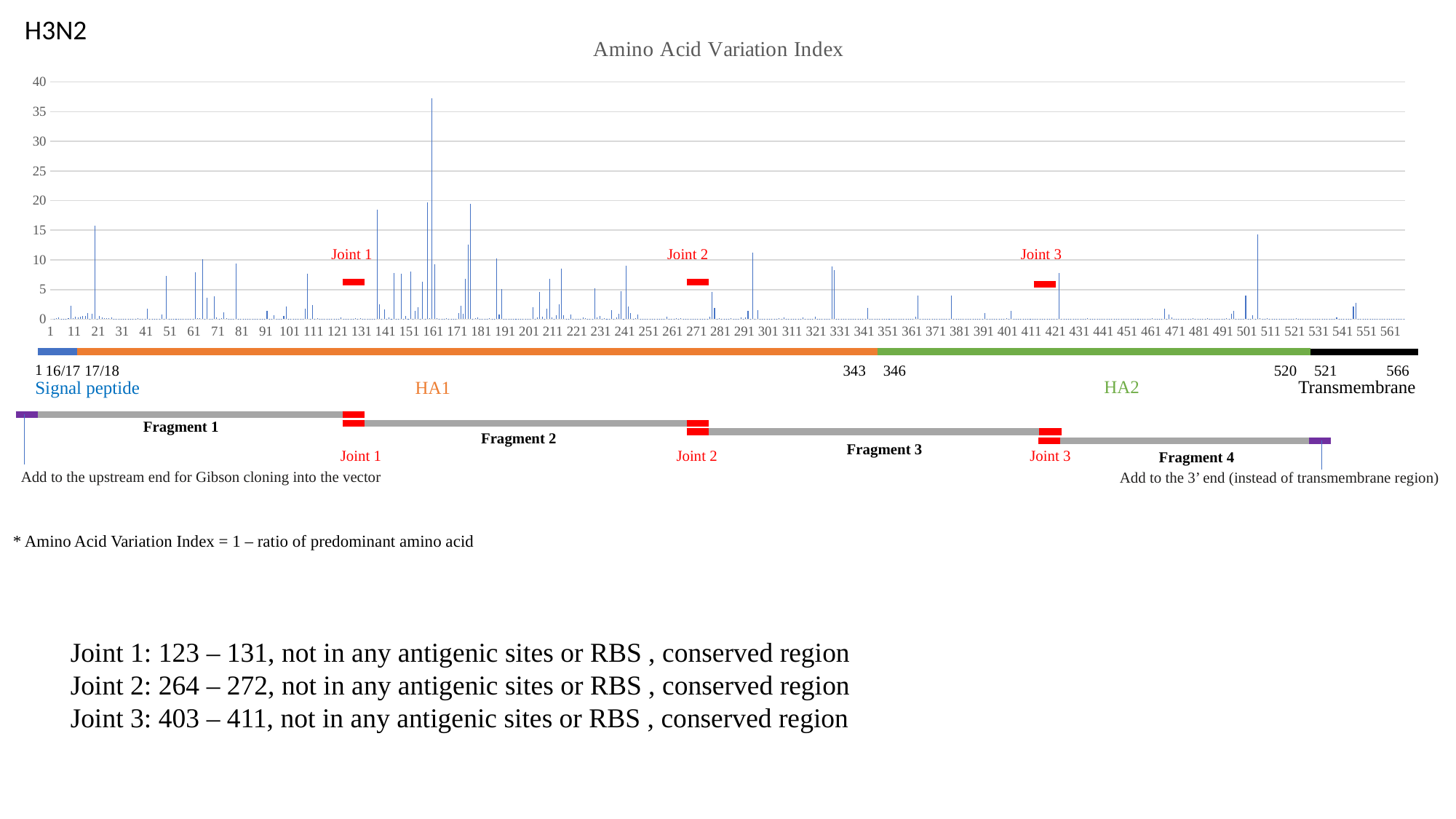

H3N2

### Chart:  Amino Acid Variation Index

| Category |  Final index |
|---|---|
| 1 | 0.0 |
| 2 | 0.0897853772508368 |
| 3 | 0.149395997137521 |
| 4 | 0.248061438438943 |
| 5 | 0.0304188984853833 |
| 6 | 0.00315223500019184 |
| 7 | 0.108072727720851 |
| 8 | 0.117198693765797 |
| 9 | 2.23817910541989 |
| 10 | 0.222416050490209 |
| 11 | 0.363330872097243 |
| 12 | 0.280279545017498 |
| 13 | 0.438808731911848 |
| 14 | 0.496660828117986 |
| 15 | 0.520990127532558 |
| 16 | 1.08128228411868 |
| 17 | 0.0408839587951931 |
| 18 | 0.91408540565958 |
| 19 | 15.7309119545833 |
| 20 | 0.0505178560980334 |
| 21 | 0.567127144802869 |
| 22 | 0.308689048801463 |
| 23 | 0.119922452452623 |
| 24 | 0.203935749167905 |
| 25 | 0.219398149752066 |
| 26 | 0.339538142133029 |
| 27 | 0.00306988160507237 |
| 28 | 0.0719206432879429 |
| 29 | 0.00161867025353936 |
| 30 | 0.0025897057753865 |
| 31 | 0.0225383771264098 |
| 32 | 0.00348133261815631 |
| 33 | 0.00210971567696608 |
| 34 | 0.0151979314534542 |
| 35 | 0.0145398389769669 |
| 36 | 0.0129057095818189 |
| 37 | 0.171500521333844 |
| 38 | 0.00827520027087337 |
| 39 | 0.000647391522902262 |
| 40 | 0.0129125130328724 |
| 41 | 1.81190084990364 |
| 42 | 0.000323709026017317 |
| 43 | 0.0404545764267729 |
| 44 | 0.0017263808954426 |
| 45 | 0.0104820718582368 |
| 46 | 0.0562960956195938 |
| 47 | 0.807634397086744 |
| 48 | 0.038373743990755 |
| 49 | 7.2591487597619 |
| 50 | 0.10299867006239 |
| 51 | 0.000647391522902262 |
| 52 | 0.000323691562370747 |
| 53 | 0.00197888723579599 |
| 54 | 0.00665808262794911 |
| 55 | 0.00254951394270254 |
| 56 | 0.00450168171314089 |
| 57 | 0.00148413577454419 |
| 58 | 0.00355268110185964 |
| 59 | 0.0218566066599035 |
| 60 | 0.0188361133710938 |
| 61 | 7.92763617318668 |
| 62 | 0.201456580042684 |
| 63 | 0.184948851469519 |
| 64 | 10.140471634486 |
| 65 | 0.11244139449977 |
| 66 | 3.633576723011 |
| 67 | 0.0130833262264296 |
| 68 | 0.00210937418499296 |
| 69 | 3.82496029029029 |
| 70 | 0.284887955258314 |
| 71 | 0.00434531848876477 |
| 72 | 0.169108839054916 |
| 73 | 1.12267726078259 |
| 74 | 0.236553682290582 |
| 75 | 0.0339618259668828 |
| 76 | 0.000647601148645959 |
| 77 | 0.00107916753094521 |
| 78 | 9.38106950254021 |
| 79 | 0.091833248290696 |
| 80 | 0.0026633434034269 |
| 81 | 0.0122950611869199 |
| 82 | 0.0186288413364529 |
| 83 | 0.0778711422352527 |
| 84 | 0.00226663342333156 |
| 85 | 0.0116642884842093 |
| 86 | 0.00356147533456306 |
| 87 | 5.39652512622127e-05 |
| 88 | 0.00148437601811272 |
| 89 | 0.00188974470612527 |
| 90 | 0.00210937418499296 |
| 91 | 1.44731789894911 |
| 92 | 0.00210937418499296 |
| 93 | 0.038094042609163 |
| 94 | 0.722144096537479 |
| 95 | 0.103828064573446 |
| 96 | 0.0342697740565143 |
| 97 | 0.069899640080788 |
| 98 | 0.546539064148123 |
| 99 | 2.08188644926621 |
| 100 | 0.00123693428257036 |
| 101 | 0.026035406993104 |
| 102 | 0.00528994043228511 |
| 103 | 0.0128062418330641 |
| 104 | 0.09371920640786 |
| 105 | 0.00185334946061145 |
| 106 | 0.00107916753094521 |
| 107 | 1.746185150898 |
| 108 | 7.6036345864759 |
| 109 | 0.0411059280838341 |
| 110 | 2.39450537590488 |
| 111 | 0.0082959468665231 |
| 112 | 0.151940162082622 |
| 113 | 0.00107910930396009 |
| 114 | 0.00161875759469645 |
| 115 | 0.00139913477810897 |
| 116 | 0.00271226955622506 |
| 117 | 0.0641909645555846 |
| 118 | 0.00608216562847411 |
| 119 | 0.0835013638456509 |
| 120 | 0.0683783346829296 |
| 121 | 0.0533463101834825 |
| 122 | 0.341283887033207 |
| 123 | 0.0466975852736231 |
| 124 | 0.00372698966804069 |
| 125 | 0.0102364593323929 |
| 126 | 0.000773846627030209 |
| 127 | 0.010062027400669 |
| 128 | 0.170241675686141 |
| 129 | 0.00553082559958091 |
| 130 | 0.185645996932511 |
| 131 | 0.010209827240474499 |
| 132 | 0.000647531258315938 |
| 133 | 0.0652761114194652 |
| 134 | 0.00443453337556951 |
| 135 | 0.0109961400043431 |
| 136 | 0.000647496318807472 |
| 137 | 18.5024886153128 |
| 138 | 2.55839648759744 |
| 139 | 0.000647531258315938 |
| 140 | 1.69997247790248 |
| 141 | 0.00259012500423028 |
| 142 | 0.332235557764578 |
| 143 | 0.00161884494528001 |
| 144 | 7.81662626625051 |
| 145 | 0.0124146722388469 |
| 146 | 0.0249733738334899 |
| 147 | 7.6519088436164 |
| 148 | 0.0018886230156183 |
| 149 | 0.592478988008983 |
| 150 | 0.00210971567696608 |
| 151 | 8.00827432429719 |
| 152 | 0.00107928400376865 |
| 153 | 1.3934973159722 |
| 154 | 2.00161296025108 |
| 155 | 0.000773804868833198 |
| 156 | 6.3552589178359 |
| 157 | 0.0176620465798196 |
| 158 | 19.7397639988132 |
| 159 | 0.158560767997701 |
| 160 | 37.2850384856316 |
| 161 | 9.29269584263996 |
| 162 | 0.120723409785847 |
| 163 | 0.00107928400376865 |
| 164 | 0.000647566201595211 |
| 165 | 0.0141397930929017 |
| 166 | 0.176980041892574 |
| 167 | 0.00210982953219641 |
| 168 | 0.00229750341726318 |
| 169 | 0.00210971567696608 |
| 170 | 0.00107934224960874 |
| 171 | 1.03670007446478 |
| 172 | 2.25608909939613 |
| 173 | 0.94314110516833 |
| 174 | 6.7746611372726 |
| 175 | 12.5281291405631 |
| 176 | 19.461292390127 |
| 177 | 0.0116978534981134 |
| 178 | 0.116468529799669 |
| 179 | 0.315965436939017 |
| 180 | 0.0819687328456427 |
| 181 | 0.0431914106601475 |
| 182 | 0.0314602825622535 |
| 183 | 0.0365928736556599 |
| 184 | 0.156594141380874 |
| 185 | 0.072207561657987 |
| 186 | 0.00148445611658745 |
| 187 | 10.1913090068026 |
| 188 | 0.793399533469726 |
| 189 | 5.08867964187374 |
| 190 | 0.0207248251791605 |
| 191 | 0.0193782154481465 |
| 192 | 0.00148445611658745 |
| 193 | 0.00172693989967457 |
| 194 | 0.00148453622370647 |
| 195 | 0.0198736200577552 |
| 196 | 0.0013994368039044 |
| 197 | 0.00356185974289423 |
| 198 | 0.0675118819328737 |
| 199 | 0.0306278725339877 |
| 200 | 0.00395161074541603 |
| 201 | 0.00210994339971573 |
| 202 | 1.98321089504542 |
| 203 | 0.0228832134984072 |
| 204 | 0.311960211050502 |
| 205 | 4.65934070103727 |
| 206 | 0.39888191292069 |
| 207 | 0.00107934224960874 |
| 208 | 1.76856834978651 |
| 209 | 6.83978569307277 |
| 210 | 0.286227804233206 |
| 211 | 0.0124019546771909 |
| 212 | 0.704124097139383 |
| 213 | 2.45242735200297 |
| 214 | 8.5785507048868 |
| 215 | 0.653928735707414 |
| 216 | 0.00532894044705936 |
| 217 | 0.0917574195753012 |
| 218 | 0.779962543808142 |
| 219 | 0.103906452410467 |
| 220 | 0.013828447900554 |
| 221 | 0.00233070642147729 |
| 222 | 0.00161884494528001 |
| 223 | 0.288030589179979 |
| 224 | 0.20976641218976 |
| 225 | 0.0804282788222349 |
| 226 | 0.00255047716814445 |
| 227 | 0.00241093989930686 |
| 228 | 5.18352307111989 |
| 229 | 0.281665633359488 |
| 230 | 0.576731919887984 |
| 231 | 0.00779196840746821 |
| 232 | 0.148861289002148 |
| 233 | 0.083046615026345 |
| 234 | 0.0352732682484451 |
| 235 | 1.53230067646825 |
| 236 | 0.0519655211608742 |
| 237 | 0.253138623353661 |
| 238 | 0.895330340649997 |
| 239 | 4.67040516406237 |
| 240 | 0.00348227195438813 |
| 241 | 9.01745764976149 |
| 242 | 2.17406735602553 |
| 243 | 1.00005739344554 |
| 244 | 0.00107928400376865 |
| 245 | 0.149588237883257 |
| 246 | 0.852222554858089 |
| 247 | 0.00823247782262544 |
| 248 | 0.0171816073251312 |
| 249 | 0.0152070141645549 |
| 250 | 0.00107922576421459 |
| 251 | 0.00509607447687674 |
| 252 | 0.0640394858720495 |
| 253 | 0.0019794211893405 |
| 254 | 0.0780804512830469 |
| 255 | 0.0314191456063318 |
| 256 | 0.0125748561028121 |
| 257 | 0.00319883148038119 |
| 258 | 0.372493710355663 |
| 259 | 0.0115489221384 |
| 260 | 0.102338096745279 |
| 261 | 0.0123370542392708 |
| 262 | 0.134656229384977 |
| 263 | 0.0405393373536094 |
| 264 | 0.208137894384339 |
| 265 | 0.00161901967473103 |
| 266 | 0.00123713453556237 |
| 267 | 0.00271270868760662 |
| 268 | 0.0197288771869017 |
| 269 | 0.00307021291011046 |
| 270 | 0.00348208404659159 |
| 271 | 0.0120260439897767 |
| 272 | 0.00148453622370647 |
| 273 | 0.00440860564528511 |
| 274 | 0.003449292327064 |
| 275 | 0.0462459564906882 |
| 276 | 0.380609907026438 |
| 277 | 4.62711763296978 |
| 278 | 1.89447562310781 |
| 279 | 0.0293186377537751 |
| 280 | 0.167373208728154 |
| 281 | 0.019395464412943 |
| 282 | 0.00161893230529062 |
| 283 | 0.0531103235150686 |
| 284 | 0.0416626346861385 |
| 285 | 0.118423055055292 |
| 286 | 0.00210971567696608 |
| 287 | 0.099574622651088 |
| 288 | 0.0842120176837989 |
| 289 | 0.260785963811943 |
| 290 | 0.0313298651993429 |
| 291 | 0.259127060212452 |
| 292 | 1.35375632787938 |
| 293 | 0.00107928400376865 |
| 294 | 11.2013448129422 |
| 295 | 0.0839721917370963 |
| 296 | 1.48333886258182 |
| 297 | 0.00107922576421459 |
| 298 | 0.011914260611435 |
| 299 | 0.00679371913808788 |
| 300 | 0.00409292161899196 |
| 301 | 0.0123893754129422 |
| 302 | 0.000647531258315938 |
| 303 | 0.00229737944346927 |
| 304 | 0.0116965910448513 |
| 305 | 0.132497947481586 |
| 306 | 0.0315185097186039 |
| 307 | 0.269668798903334 |
| 308 | 0.0243708661557607 |
| 309 | 0.00210994339971573 |
| 310 | 0.00188872493245486 |
| 311 | 0.00107922576421459 |
| 312 | 0.00582841020710089 |
| 313 | 0.0245306559532714 |
| 314 | 0.00624805266911364 |
| 315 | 0.31866353989977 |
| 316 | 0.0568123347640206 |
| 317 | 0.00867341744090073 |
| 318 | 0.00812702596179429 |
| 319 | 0.000773804868833198 |
| 320 | 0.398256790451388 |
| 321 | 0.00107916753094521 |
| 322 | 0.00639966729100821 |
| 323 | 0.106219356248997 |
| 324 | 0.0100268572318511 |
| 325 | 0.102210089226586 |
| 326 | 0.0268191018781375 |
| 327 | 8.85009013381114 |
| 328 | 8.25431931224432 |
| 329 | 0.0160730735451721 |
| 330 | 0.00107916753094521 |
| 331 | 0.00596213644993203 |
| 332 | 0.00425601767445535 |
| 333 | 0.00107916753094521 |
| 334 | 0.00259012500423028 |
| 335 | 0.00210948800336621 |
| 336 | 0.00161893230529062 |
| 337 | 0.00161928183964168 |
| 338 | 0.00107910930396009 |
| 339 | 0.0985507505718663 |
| 340 | 0.0056124156301064 |
| 341 | 0.0275713558553296 |
| 342 | 1.89604063506761 |
| 343 | 0.0253980577684878 |
| 344 | 0.0691532366663525 |
| 345 | 0.0105542631761158 |
| 346 | 0.00107922576421459 |
| 347 | 0.0531755180655605 |
| 348 | 0.00271183056699284 |
| 349 | 0.00553261669313768 |
| 350 | 0.00284236546903097 |
| 351 | 0.00385492695019261 |
| 352 | 0.00107905108325788 |
| 353 | 0.0046925147067507 |
| 354 | 0.00271241591755443 |
| 355 | 0.00418439846930397 |
| 356 | 0.0006474264511013 |
| 357 | 0.00210937418499296 |
| 358 | 0.00229713153601403 |
| 359 | 0.00161858292180653 |
| 360 | 0.00643189427236002 |
| 361 | 0.00190206844444716 |
| 362 | 0.473218323946563 |
| 363 | 3.97649730695733 |
| 364 | 0.00758309410030241 |
| 365 | 0.00107910930396009 |
| 366 | 0.00188841921493853 |
| 367 | 0.00210948800336621 |
| 368 | 0.00201001950979132 |
| 369 | 0.0107540775989949 |
| 370 | 0.0056124156301064 |
| 371 | 0.00307021291011046 |
| 372 | 0.0506665563036154 |
| 373 | 0.00259012500423028 |
| 374 | 0.0884416923136521 |
| 375 | 0.00855193573626434 |
| 376 | 0.000967130699578799 |
| 377 | 4.02646814408253 |
| 378 | 0.00271212321068999 |
| 379 | 0.00148421584709262 |
| 380 | 0.00602154932797331 |
| 381 | 0.00161867025353936 |
| 382 | 0.0055584036664851 |
| 383 | 0.0174729237275567 |
| 384 | 0.0419216275322415 |
| 385 | 0.00139928577470925 |
| 386 | 0.00161893230529062 |
| 387 | 0.00188841921493853 |
| 388 | 0.100227814971375 |
| 389 | 0.00860598672428442 |
| 390 | 0.100586919635196 |
| 391 | 1.07265651076009 |
| 392 | 0.00534246729311436 |
| 393 | 0.00553291532151913 |
| 394 | 0.0803052831047492 |
| 395 | 0.0309437292019393 |
| 396 | 0.00776056915075858 |
| 397 | 0.0113797660650545 |
| 398 | 0.00597372634518556 |
| 399 | 0.0520101755899293 |
| 400 | 0.157424118085452 |
| 401 | 0.0547712677018129 |
| 402 | 1.38107367800464 |
| 403 | 0.0191341637099077 |
| 404 | 0.00631303431688734 |
| 405 | 0.0130769934021188 |
| 406 | 0.0662139564731632 |
| 407 | 0.0029136955755656 |
| 408 | 0.0131804980312629 |
| 409 | 0.0022661442311268 |
| 410 | 0.00549781603085299 |
| 411 | 0.00602349929194166 |
| 412 | 0.00161867025353936 |
| 413 | 0.00653863252396837 |
| 414 | 0.00148421584709262 |
| 415 | 0.00348227195438813 |
| 416 | 0.0369448860854191 |
| 417 | 0.0124011605184866 |
| 418 | 0.0548370117894862 |
| 419 | 0.00258984550325453 |
| 420 | 0.00608512096061103 |
| 421 | 0.00413994344053626 |
| 422 | 7.73992966004529 |
| 423 | 0.00728580715991872 |
| 424 | 0.0863460022316072 |
| 425 | 0.0709344717359871 |
| 426 | 0.00726653752899036 |
| 427 | 0.0459892411797632 |
| 428 | 0.0036838660767644 |
| 429 | 0.0360232860102902 |
| 430 | 0.00258998524620179 |
| 431 | 0.00210948800336621 |
| 432 | 0.0554367686578048 |
| 433 | 0.00479440596047688 |
| 434 | 0.13908017109942 |
| 435 | 0.00185364951623198 |
| 436 | 0.0211892917889779 |
| 437 | 0.00258998524620179 |
| 438 | 0.0055584036664851 |
| 439 | 0.00315223500019184 |
| 440 | 0.0475319410223373 |
| 441 | 0.0420625297394597 |
| 442 | 0.0520788729249587 |
| 443 | 0.05234160491788 |
| 444 | 0.0286932475587267 |
| 445 | 0.0155586177138701 |
| 446 | 0.0640863531854291 |
| 447 | 0.0192339010035575 |
| 448 | 0.00272881726880054 |
| 449 | 0.00306971597936516 |
| 450 | 0.00588641086405948 |
| 451 | 0.0410404765459223 |
| 452 | 0.0066595199620113 |
| 453 | 0.033196372448557 |
| 454 | 0.0226055478816927 |
| 455 | 0.0238881896243367 |
| 456 | 0.00738839429712512 |
| 457 | 0.00846997048693065 |
| 458 | 0.0541758236241231 |
| 459 | 0.0112112840774582 |
| 460 | 0.0097097599919852 |
| 461 | 0.177590763225617 |
| 462 | 0.0146841255229621 |
| 463 | 0.00519695283058527 |
| 464 | 0.00306955037152875 |
| 465 | 0.0136409179916087 |
| 466 | 1.7393488617752 |
| 467 | 0.00573690506839308 |
| 468 | 0.812198925503887 |
| 469 | 0.259342830043789 |
| 470 | 0.0148798189724404 |
| 471 | 0.0118674809011462 |
| 472 | 0.0127920040377767 |
| 473 | 0.00210937418499296 |
| 474 | 0.00161858292180653 |
| 475 | 0.00210937418499296 |
| 476 | 0.00123693428257036 |
| 477 | 0.00394285850083839 |
| 478 | 0.199028281192914 |
| 479 | 0.00538924446544763 |
| 480 | 0.00409897885178923 |
| 481 | 0.00229737944346927 |
| 482 | 0.00397031610476658 |
| 483 | 0.00863343085308781 |
| 484 | 0.125987118753984 |
| 485 | 0.00588609328457709 |
| 486 | 0.0041394966208177 |
| 487 | 0.00258956606259504 |
| 488 | 0.0690883322968446 |
| 489 | 0.000647391522902262 |
| 490 | 0.0173110118872339 |
| 491 | 0.0064871366219729 |
| 492 | 0.213666841970799 |
| 493 | 0.00107905108325788 |
| 494 | 0.971848970389975 |
| 495 | 1.40077431545556 |
| 496 | 0.0137189746591857 |
| 497 | 0.00679151999933152 |
| 498 | 0.00972746140569313 |
| 499 | 0.0163286466153175 |
| 500 | 4.02467287870989 |
| 501 | 0.0195945127942145 |
| 502 | 0.000647391522902262 |
| 503 | 0.634628480459247 |
| 504 | 0.00437314182106542 |
| 505 | 14.3238080310639 |
| 506 | 0.172028490205768 |
| 507 | 0.00355514441490853 |
| 508 | 0.00340010208607969 |
| 509 | 0.203962881090187 |
| 510 | 0.00185334946061145 |
| 511 | 0.00804705900105695 |
| 512 | 0.0124545636726115 |
| 513 | 0.0206989483211225 |
| 514 | 0.0511751511223021 |
| 515 | 0.00107934224960874 |
| 516 | 0.0139330721798011 |
| 517 | 0.113822810819806 |
| 518 | 0.0163354132652422 |
| 519 | 0.0692423473480395 |
| 520 | 0.0330140136584097 |
| 521 | 0.189507197142136 |
| 522 | 0.0867894678001694 |
| 523 | 0.00444713479053073 |
| 524 | 0.103409759813007 |
| 525 | 0.0350710859336357 |
| 526 | 0.0584873274534199 |
| 527 | 0.0161847146642728 |
| 528 | 0.014209067738574 |
| 529 | 0.0505277477402832 |
| 530 | 0.00348133261815631 |
| 531 | 0.0856352031848768 |
| 532 | 0.0278374556260663 |
| 533 | 0.00148413577454419 |
| 534 | 0.00509524959572236 |
| 535 | 0.000215814418678575 |
| 536 | 0.00675269769404107 |
| 537 | 0.0233547158274052 |
| 538 | 0.335123097101017 |
| 539 | 0.00021580277534093 |
| 540 | 0.0112330446390636 |
| 541 | 0.044398791146458 |
| 542 | 0.00937733244944922 |
| 543 | 0.0366285986755184 |
| 544 | 0.0187973378503689 |
| 545 | 2.19225834887173 |
| 546 | 2.71351277334922 |
| 547 | 0.0259317016895405 |
| 548 | 0.0252986879894773 |
| 549 | 0.00107899286883769 |
| 550 | 0.0362835817588271 |
| 551 | 0.054070280381039 |
| 552 | 0.0502595787138528 |
| 553 | 0.00284267222526481 |
| 554 | 0.0313463151818606 |
| 555 | 0.00463233705791644 |
| 556 | 0.0176690596939258 |
| 557 | 0.105770470920231 |
| 558 | 0.00647320756599785 |
| 559 | 0.0106894004703792 |
| 560 | 0.0114211459029726 |
| 561 | 0.0554880333045531 |
| 562 | 0.00148429592828179 |
| 563 | 0.109801938152951 |
| 564 | 0.0147207931708296 |
| 565 | 0.00299606184244527 |
| 566 | 0.0102442117202861 |
Joint 2
Joint 3
Joint 1
1
16/17
17/18
520
521
566
346
343
HA2
Transmembrane
HA1
Signal peptide
Fragment 1
Fragment 2
Fragment 3
Joint 2
Joint 3
Joint 1
Fragment 4
Add to the upstream end for Gibson cloning into the vector
Add to the 3’ end (instead of transmembrane region)
* Amino Acid Variation Index = 1 – ratio of predominant amino acid
Joint 1: 123 – 131, not in any antigenic sites or RBS , conserved region
Joint 2: 264 – 272, not in any antigenic sites or RBS , conserved region
Joint 3: 403 – 411, not in any antigenic sites or RBS , conserved region